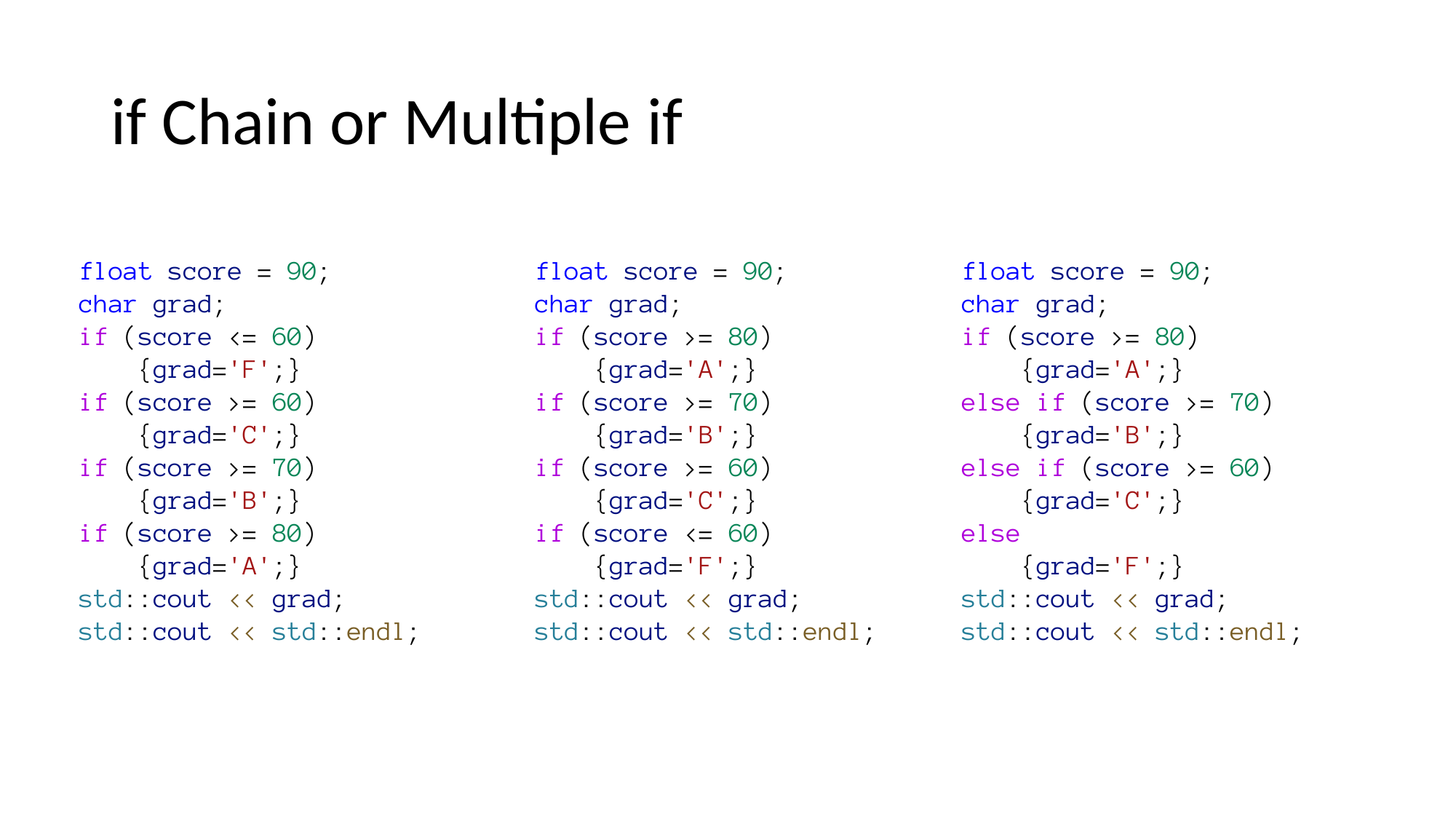

# if Chain or Multiple if
float score = 90;
char grad;
if (score <= 60)
    {grad='F';}
if (score >= 60)
    {grad='C';}
if (score >= 70)
    {grad='B';}
if (score >= 80)
    {grad='A';}
std::cout << grad;
std::cout << std::endl;
float score = 90;
char grad;
if (score >= 80)
    {grad='A';}
if (score >= 70)
    {grad='B';}
if (score >= 60)
    {grad='C';}
if (score <= 60)
    {grad='F';}
std::cout << grad;
std::cout << std::endl;
float score = 90;
char grad;
if (score >= 80)
    {grad='A';}
else if (score >= 70)
    {grad='B';}
else if (score >= 60)
    {grad='C';}
else
    {grad='F';}
std::cout << grad;
std::cout << std::endl;